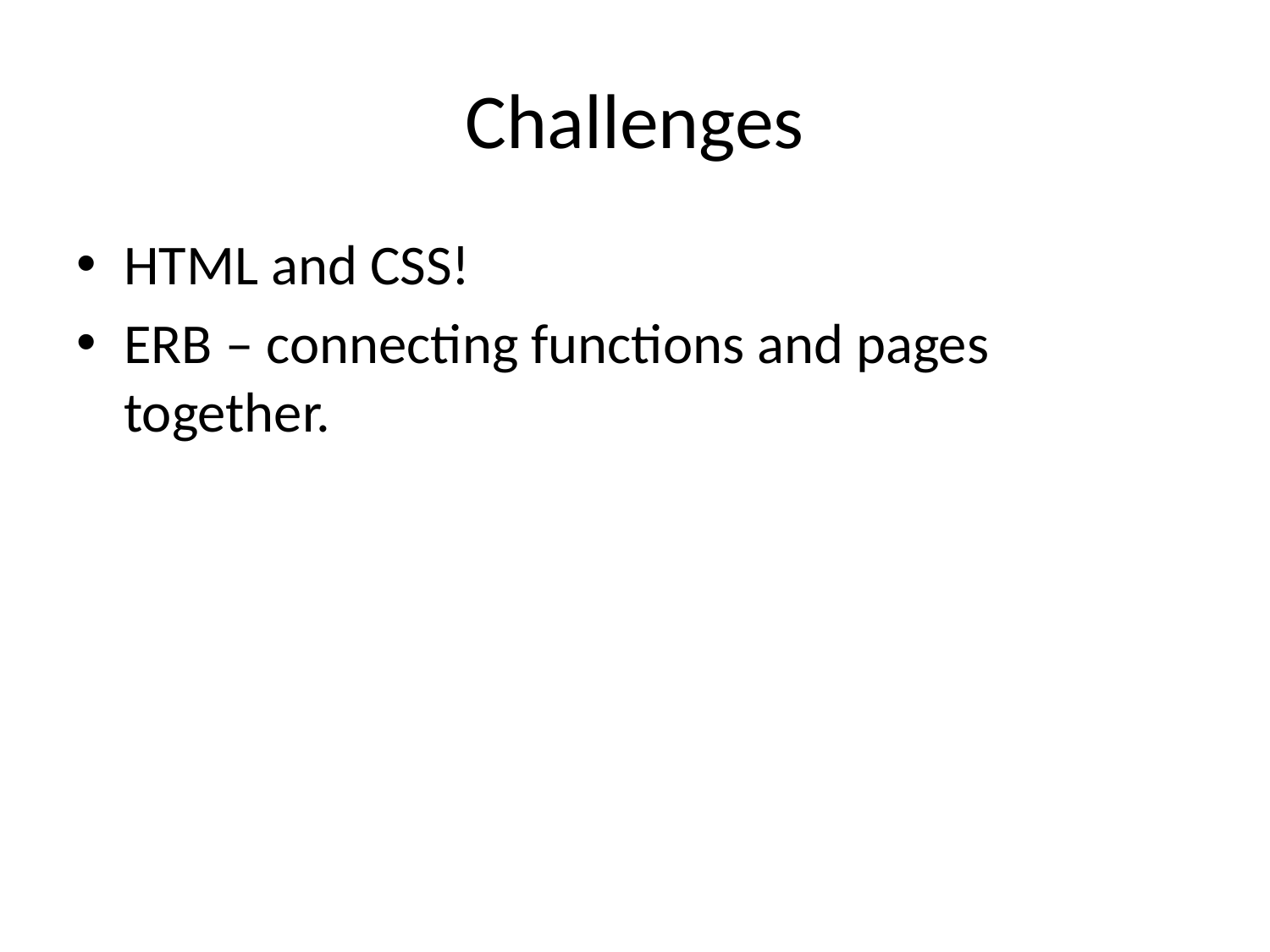

# Challenges
HTML and CSS!
ERB – connecting functions and pages together.